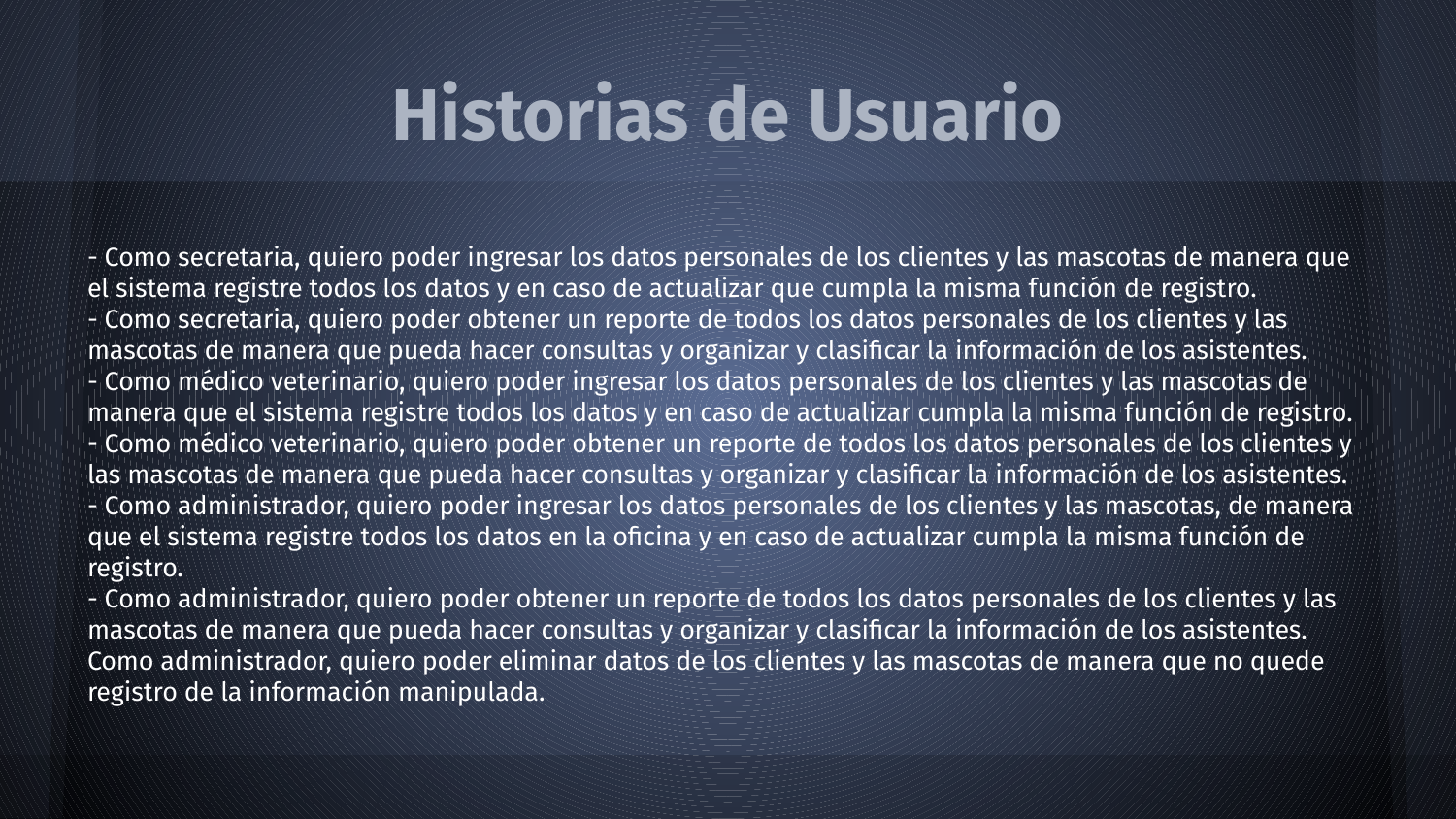

# Historias de Usuario
- Como secretaria, quiero poder ingresar los datos personales de los clientes y las mascotas de manera que el sistema registre todos los datos y en caso de actualizar que cumpla la misma función de registro.
- Como secretaria, quiero poder obtener un reporte de todos los datos personales de los clientes y las mascotas de manera que pueda hacer consultas y organizar y clasificar la información de los asistentes.
- Como médico veterinario, quiero poder ingresar los datos personales de los clientes y las mascotas de manera que el sistema registre todos los datos y en caso de actualizar cumpla la misma función de registro.
- Como médico veterinario, quiero poder obtener un reporte de todos los datos personales de los clientes y las mascotas de manera que pueda hacer consultas y organizar y clasificar la información de los asistentes.
- Como administrador, quiero poder ingresar los datos personales de los clientes y las mascotas, de manera que el sistema registre todos los datos en la oficina y en caso de actualizar cumpla la misma función de registro.
- Como administrador, quiero poder obtener un reporte de todos los datos personales de los clientes y las mascotas de manera que pueda hacer consultas y organizar y clasificar la información de los asistentes.
Como administrador, quiero poder eliminar datos de los clientes y las mascotas de manera que no quede registro de la información manipulada.